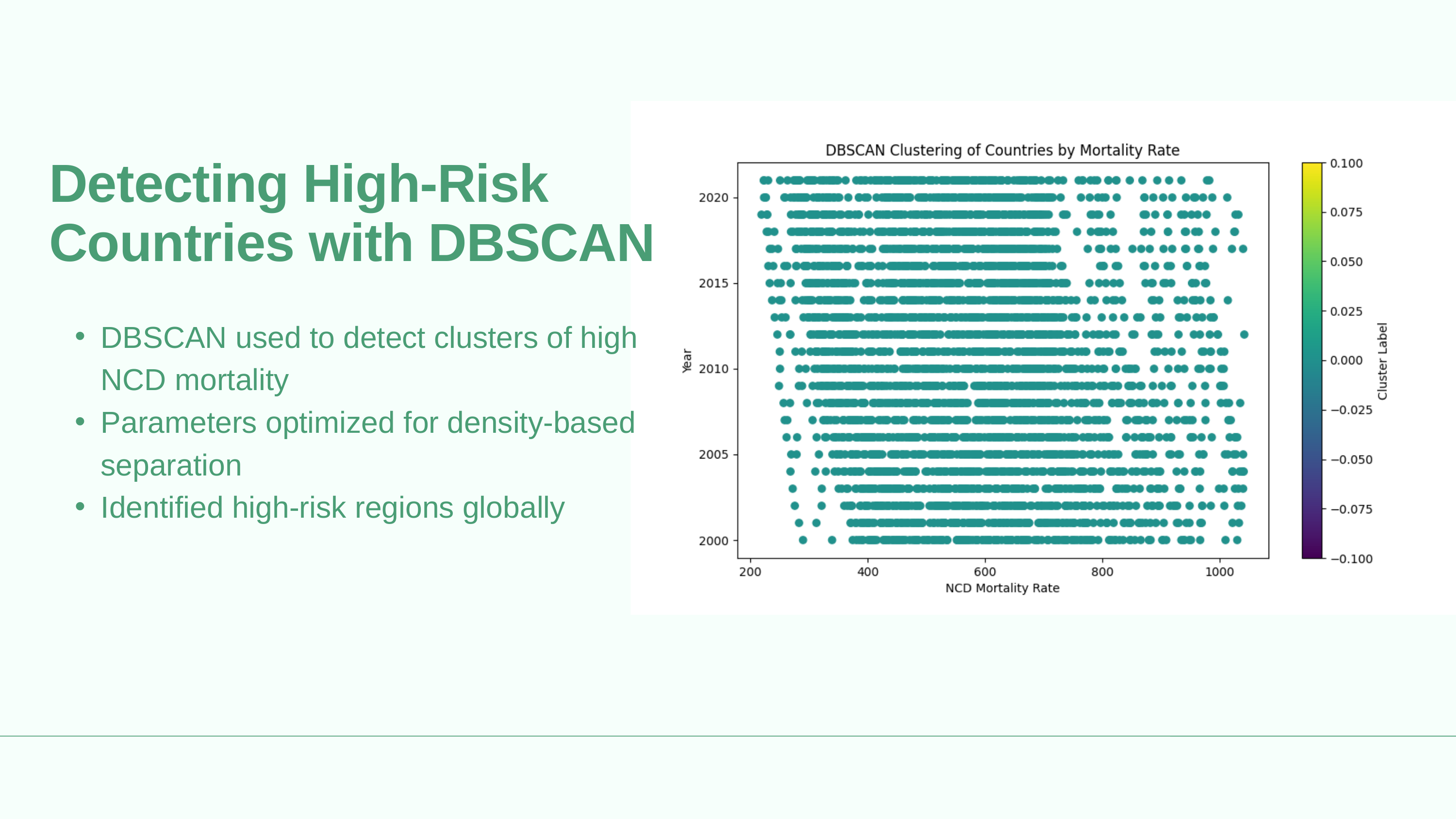

Detecting High-Risk Countries with DBSCAN
DBSCAN used to detect clusters of high NCD mortality
Parameters optimized for density-based separation
Identified high-risk regions globally